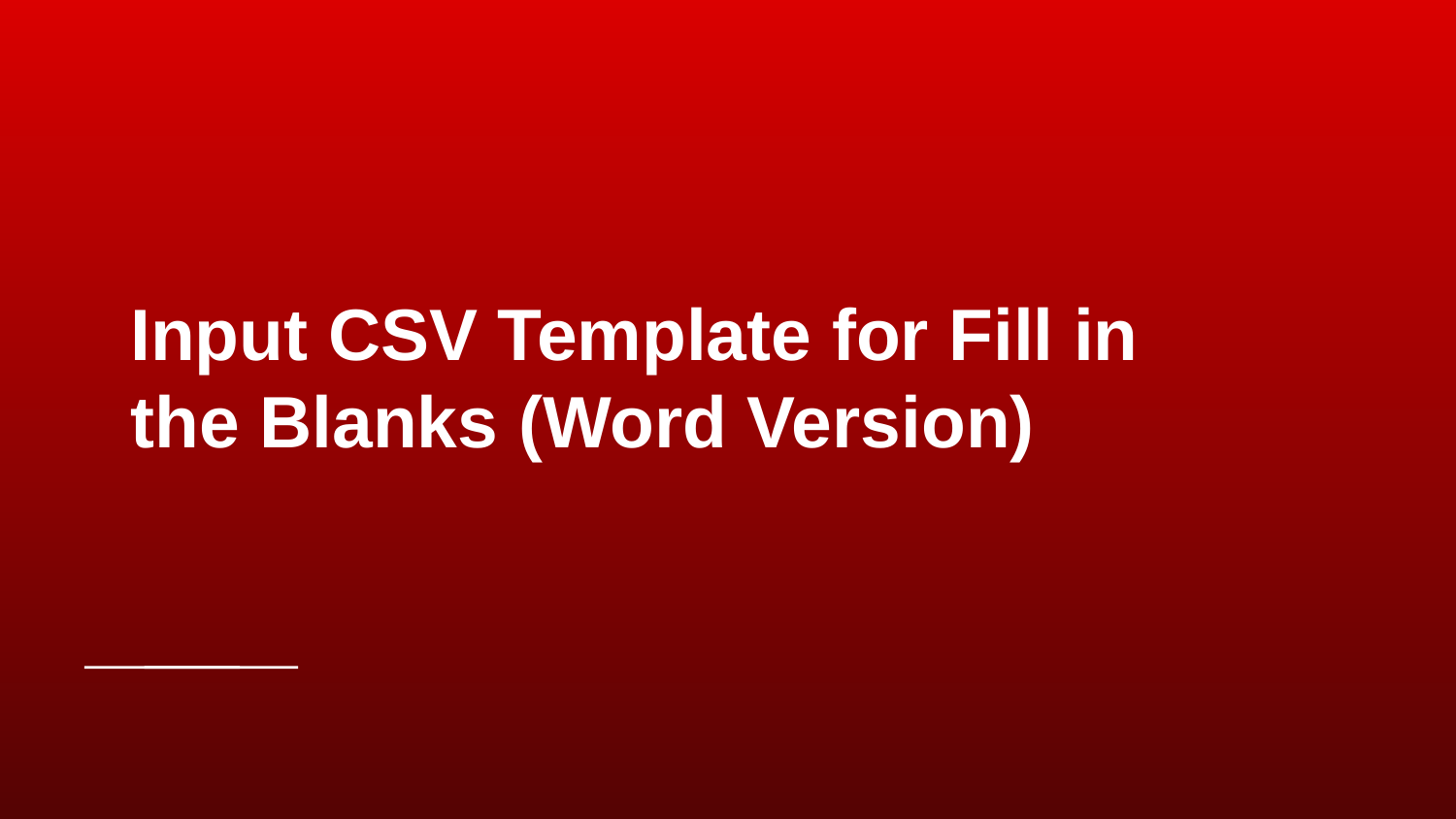

# Input CSV Template for Fill in the Blanks (Word Version)